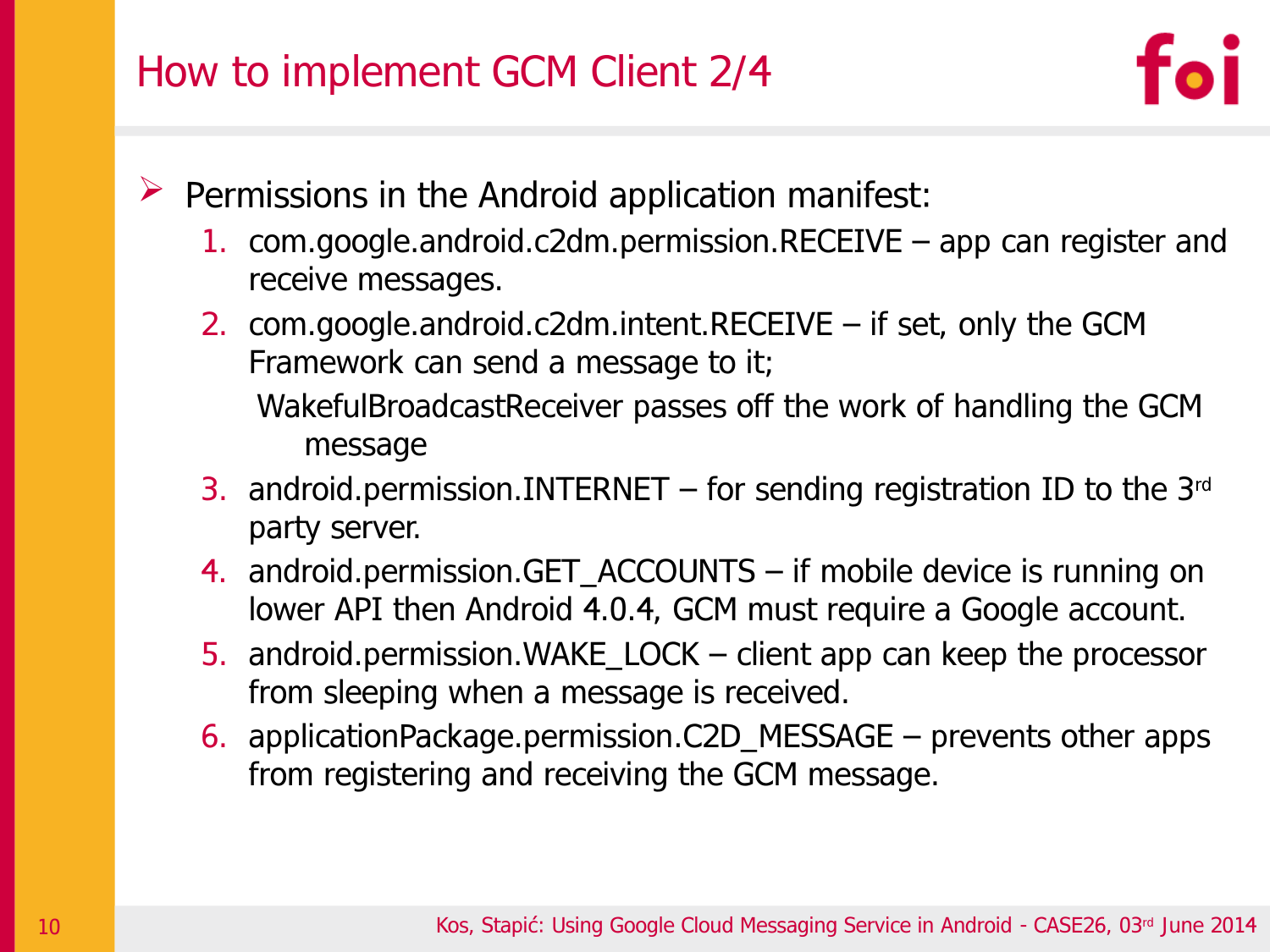

# How to implement GCM Client 2/4
Permissions in the Android application manifest:
com.google.android.c2dm.permission.RECEIVE – app can register and receive messages.
com.google.android.c2dm.intent.RECEIVE – if set, only the GCM Framework can send a message to it;
WakefulBroadcastReceiver passes off the work of handling the GCM message
android.permission.INTERNET – for sending registration ID to the 3rd party server.
android.permission.GET_ACCOUNTS – if mobile device is running on lower API then Android 4.0.4, GCM must require a Google account.
android.permission.WAKE_LOCK – client app can keep the processor from sleeping when a message is received.
applicationPackage.permission.C2D_MESSAGE – prevents other apps from registering and receiving the GCM message.

Kos, Stapić: Using Google Cloud Messaging Service in Android - CASE26, 03rd June 2014
10